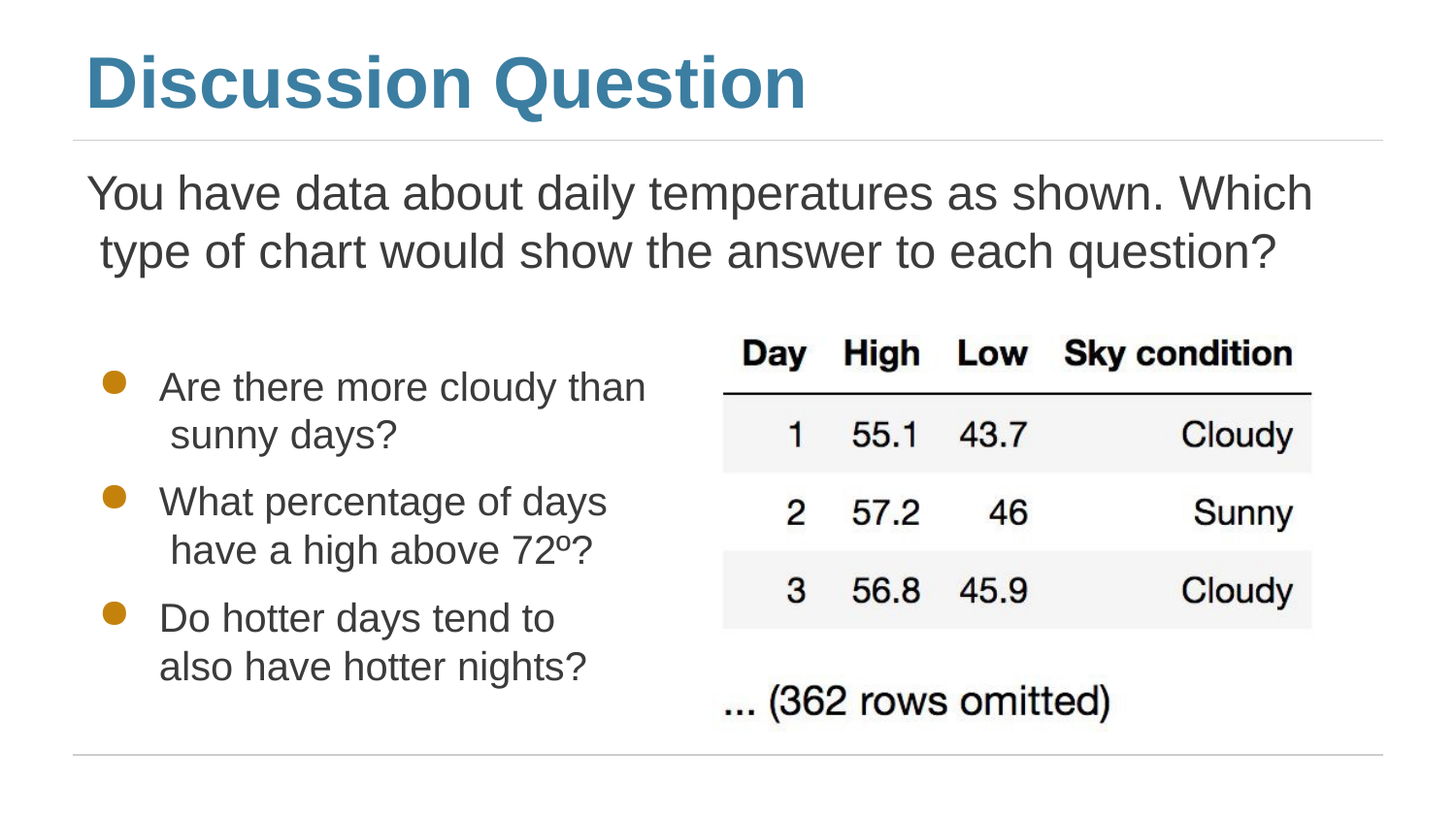

# Discussion Question
You have data about daily temperatures as shown. Which  type of chart would show the answer to each question?

Are there more cloudy than  sunny days?
What percentage of days  have a high above 72º?
Do hotter days tend to  also have hotter nights?